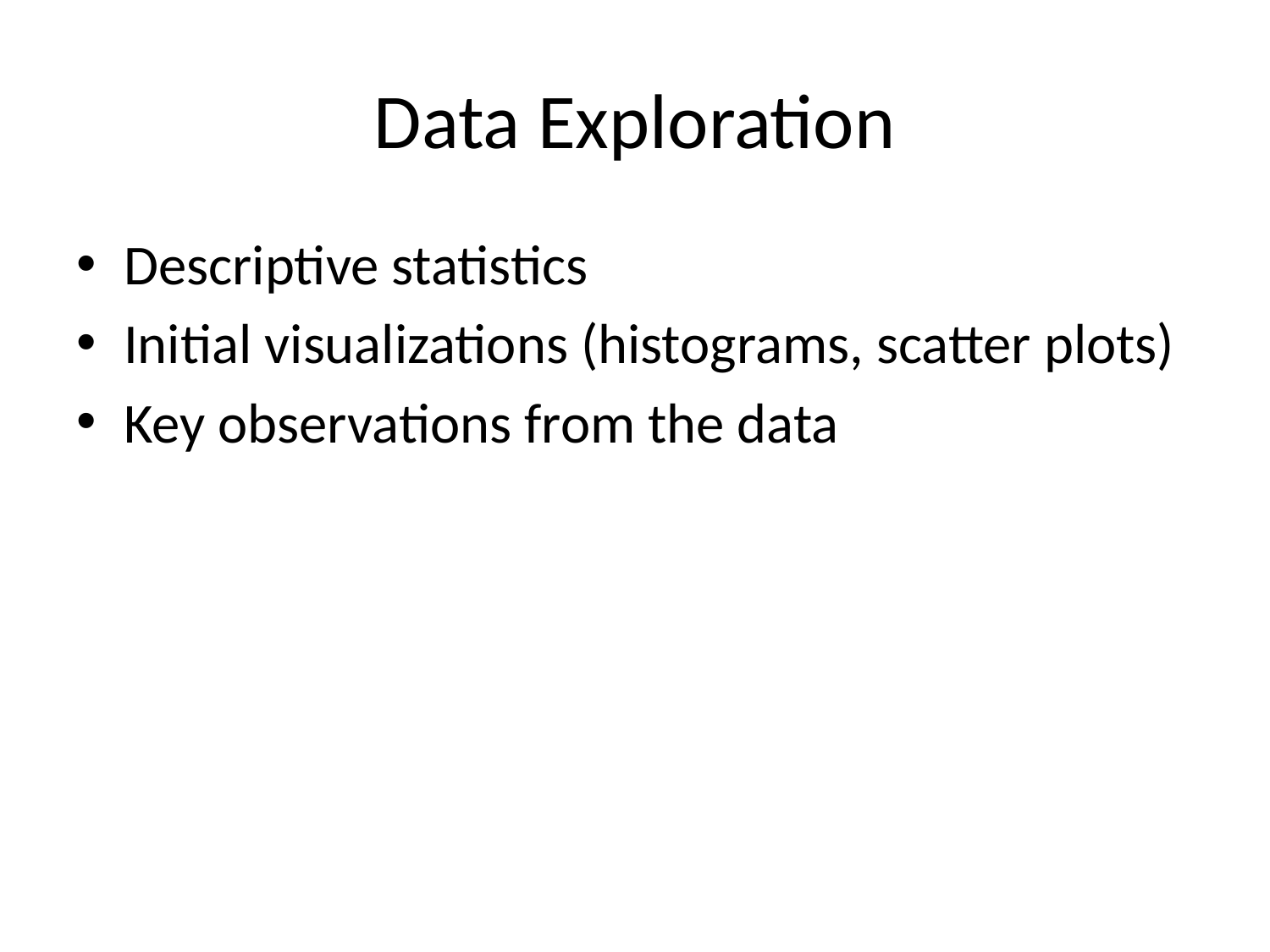

# Data Exploration
Descriptive statistics
Initial visualizations (histograms, scatter plots)
Key observations from the data